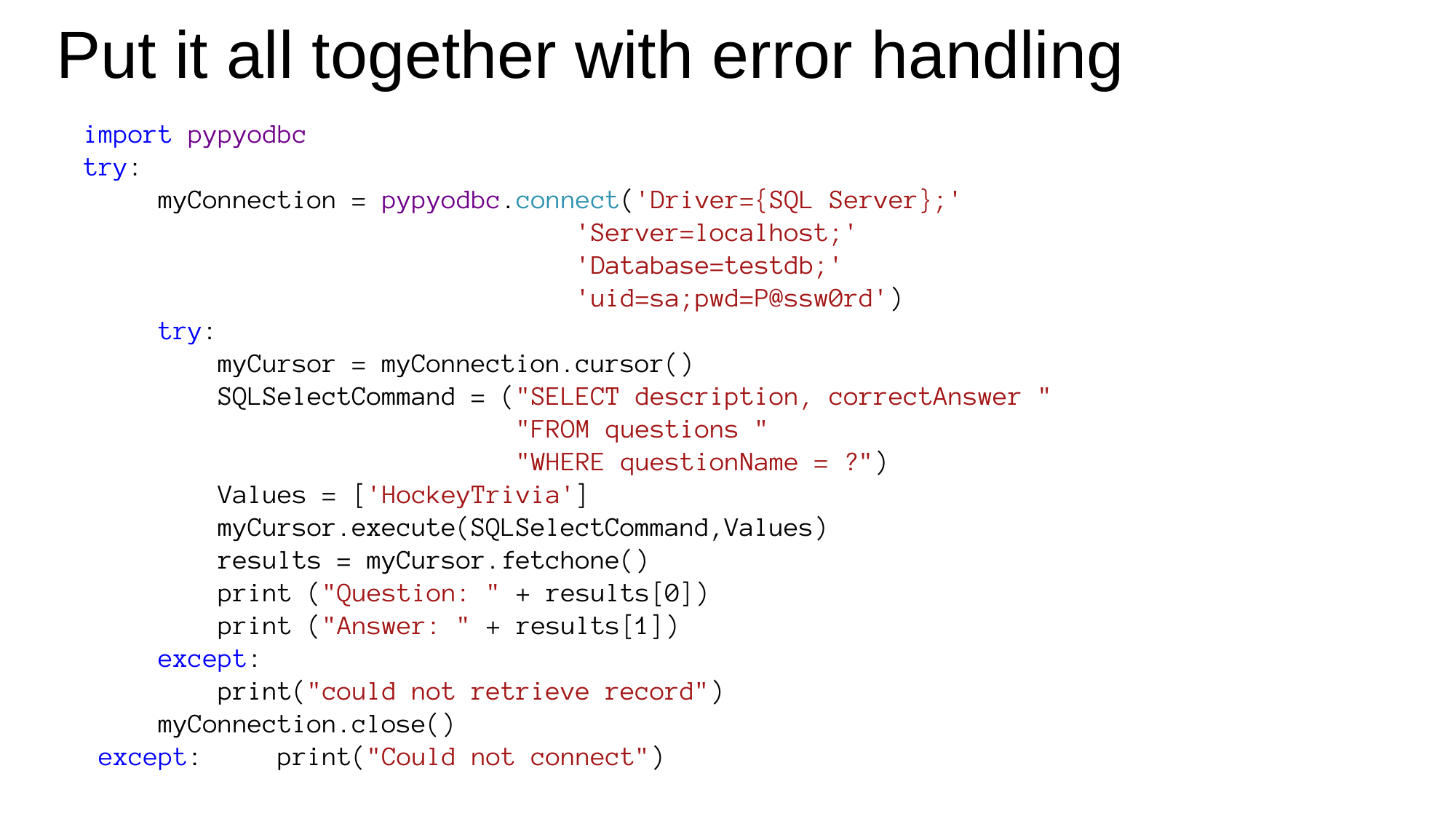

# Put it all together with error handling
import pypyodbc
try:
     myConnection = pypyodbc.connect('Driver={SQL Server};'
                                 'Server=localhost;'
                                 'Database=testdb;'
                                 'uid=sa;pwd=P@ssw0rd')
     try:
         myCursor = myConnection.cursor()
         SQLSelectCommand = ("SELECT description, correctAnswer "
                             "FROM questions "
                             "WHERE questionName = ?")
         Values = ['HockeyTrivia']
         myCursor.execute(SQLSelectCommand,Values)
         results = myCursor.fetchone()
         print ("Question: " + results[0])
         print ("Answer: " + results[1])
     except:
         print("could not retrieve record")
     myConnection.close()
 except:     print("Could not connect")